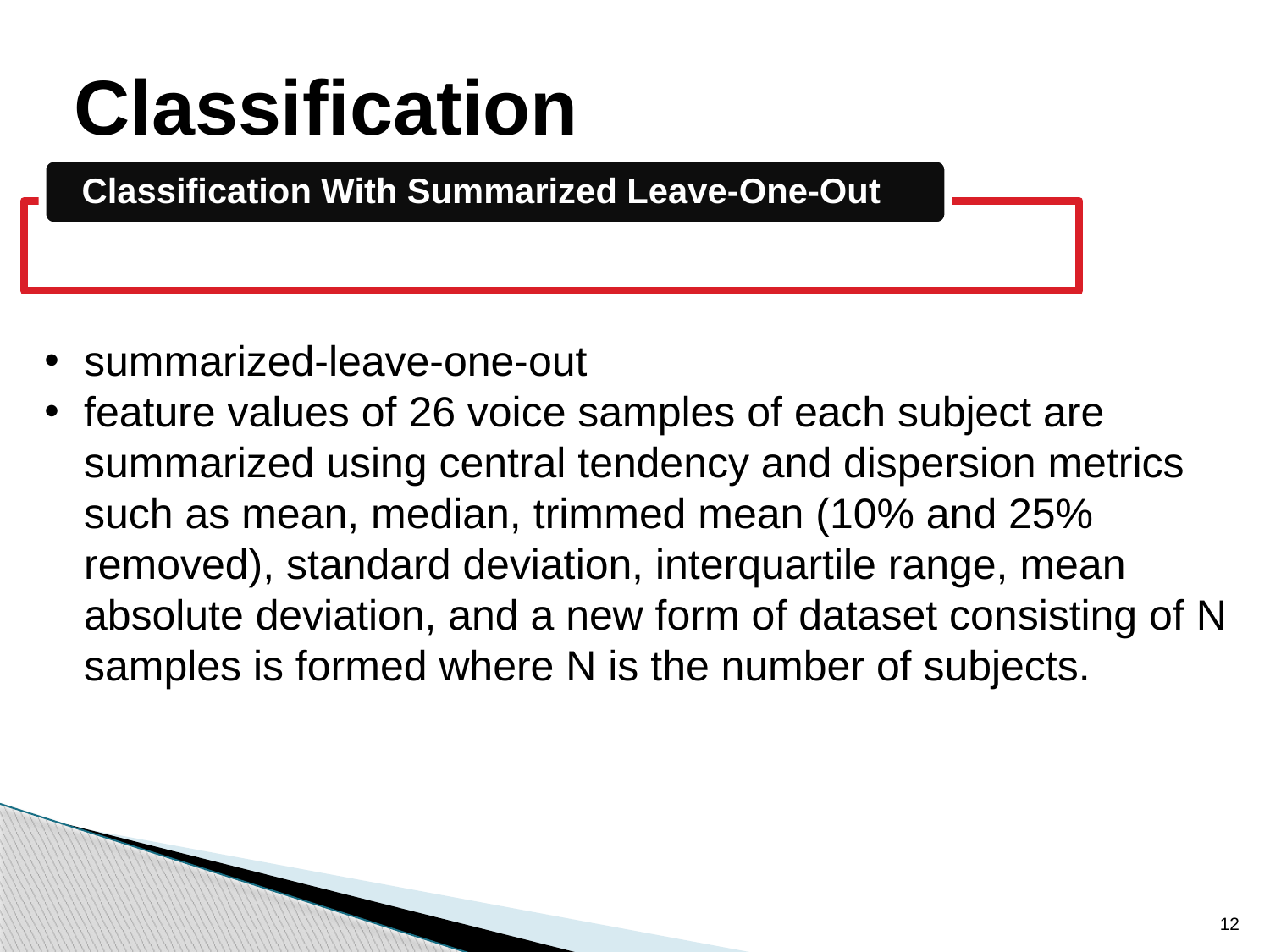

Classification With Summarized Leave-One-Out
Classification
summarized-leave-one-out
feature values of 26 voice samples of each subject are summarized using central tendency and dispersion metrics such as mean, median, trimmed mean (10% and 25% removed), standard deviation, interquartile range, mean absolute deviation, and a new form of dataset consisting of N samples is formed where N is the number of subjects.

12